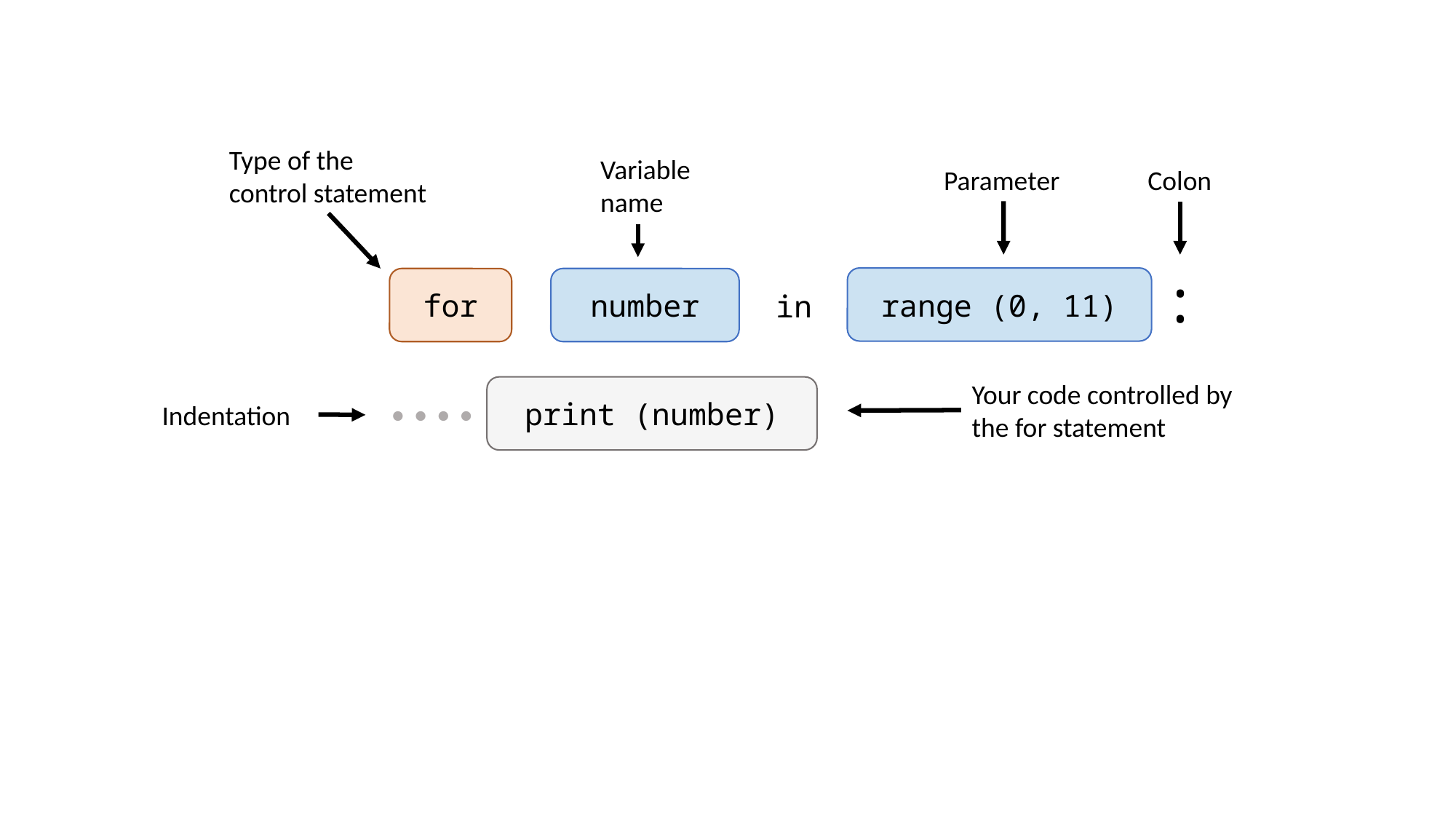

Type of the control statement
Variable name
Parameter
Colon
:
range (0, 11)
for
number
in
Your code controlled by the for statement
print (number)
••••
Indentation